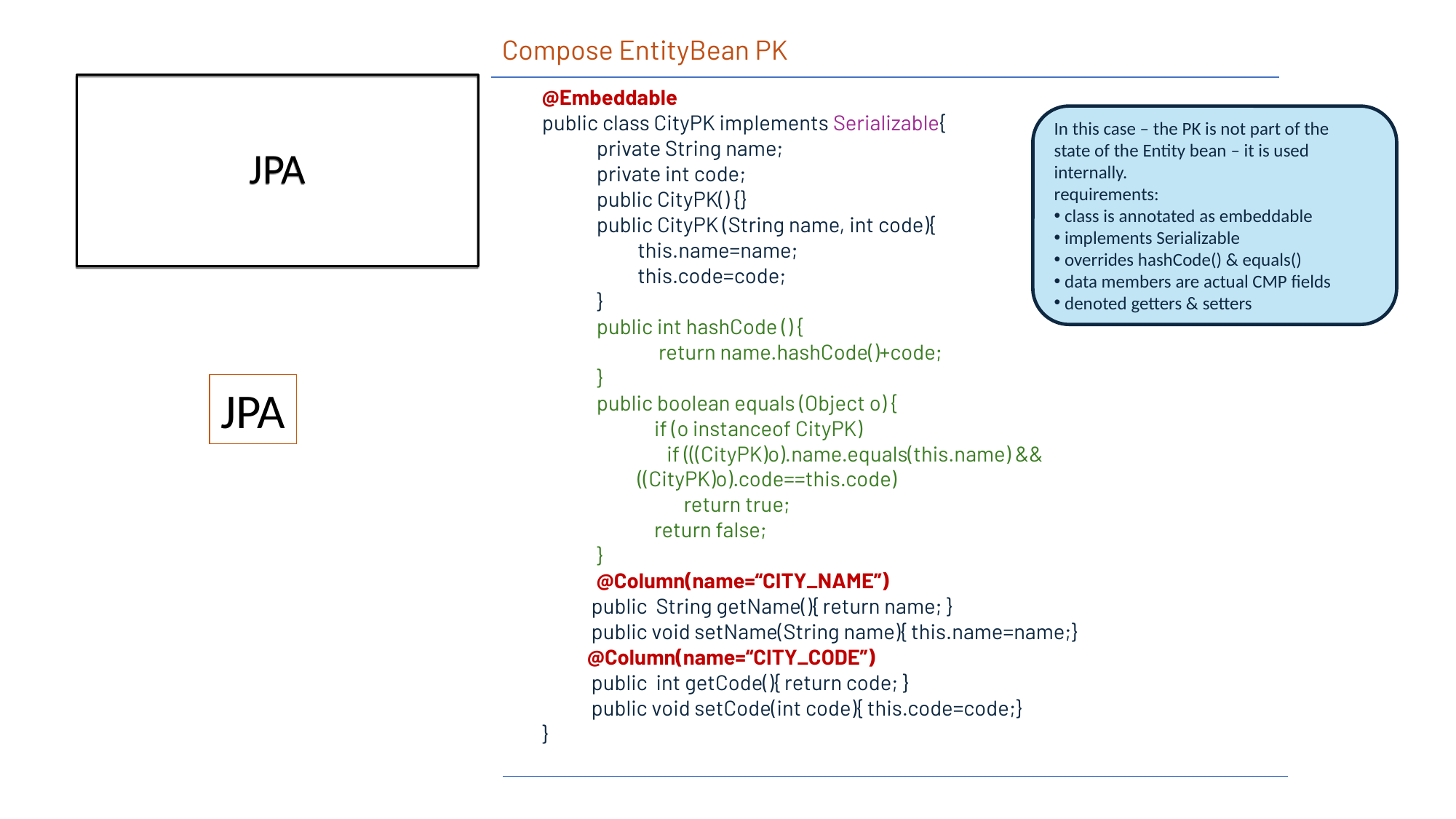

Compose EntityBean PK
# JPA
@Embeddable
public class CityPK implements Serializable{
private String name;
private int code;
public CityPK() {}
public CityPK (String name, int code){
	this.name=name;
	this.code=code;
}
public int hashCode () {
	     return name.hashCode()+code;
}
public boolean equals (Object o) {
	    if (o instanceof CityPK)
	       if (((CityPK)o).name.equals(this.name) && ((CityPK)o).code==this.code)
	           return true;
	    return false;
}
@Column(name=“CITY_NAME”)
	  public  String getName(){ return name; }
	  public void setName(String name){ this.name=name;}
	 @Column(name=“CITY_CODE”)
	  public  int getCode(){ return code; }
	  public void setCode(int code){ this.code=code;}
}
In this case – the PK is not part of the
state of the Entity bean – it is used
internally.
requirements:
 class is annotated as embeddable
 implements Serializable
 overrides hashCode() & equals()
 data members are actual CMP fields
 denoted getters & setters
JPA